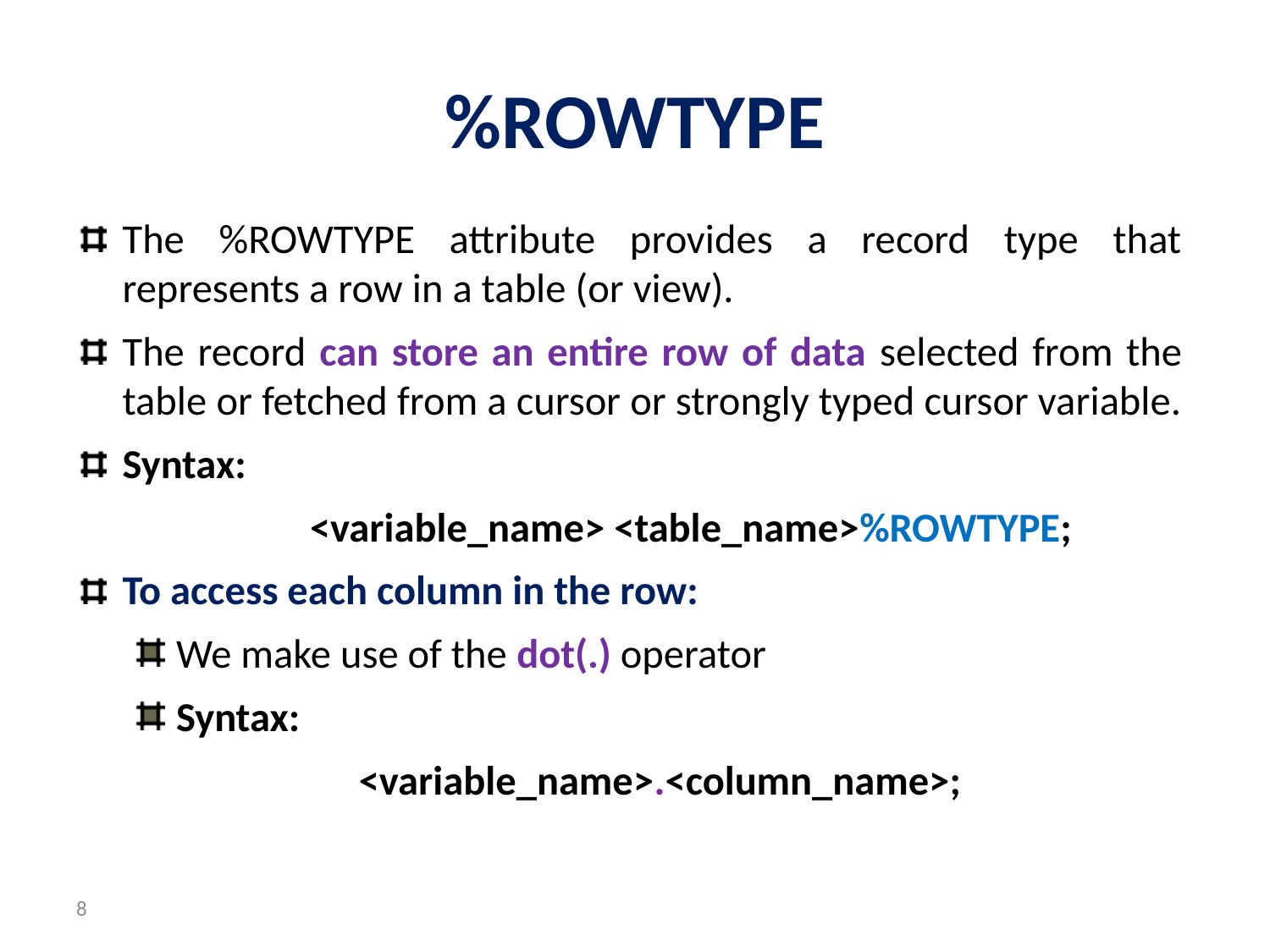

# %ROWTYPE
The %ROWTYPE attribute provides a record type that represents a row in a table (or view).
The record can store an entire row of data selected from the table or fetched from a cursor or strongly typed cursor variable.
Syntax:
		<variable_name> <table_name>%ROWTYPE;
To access each column in the row:
We make use of the dot(.) operator
Syntax:
<variable_name>.<column_name>;
8